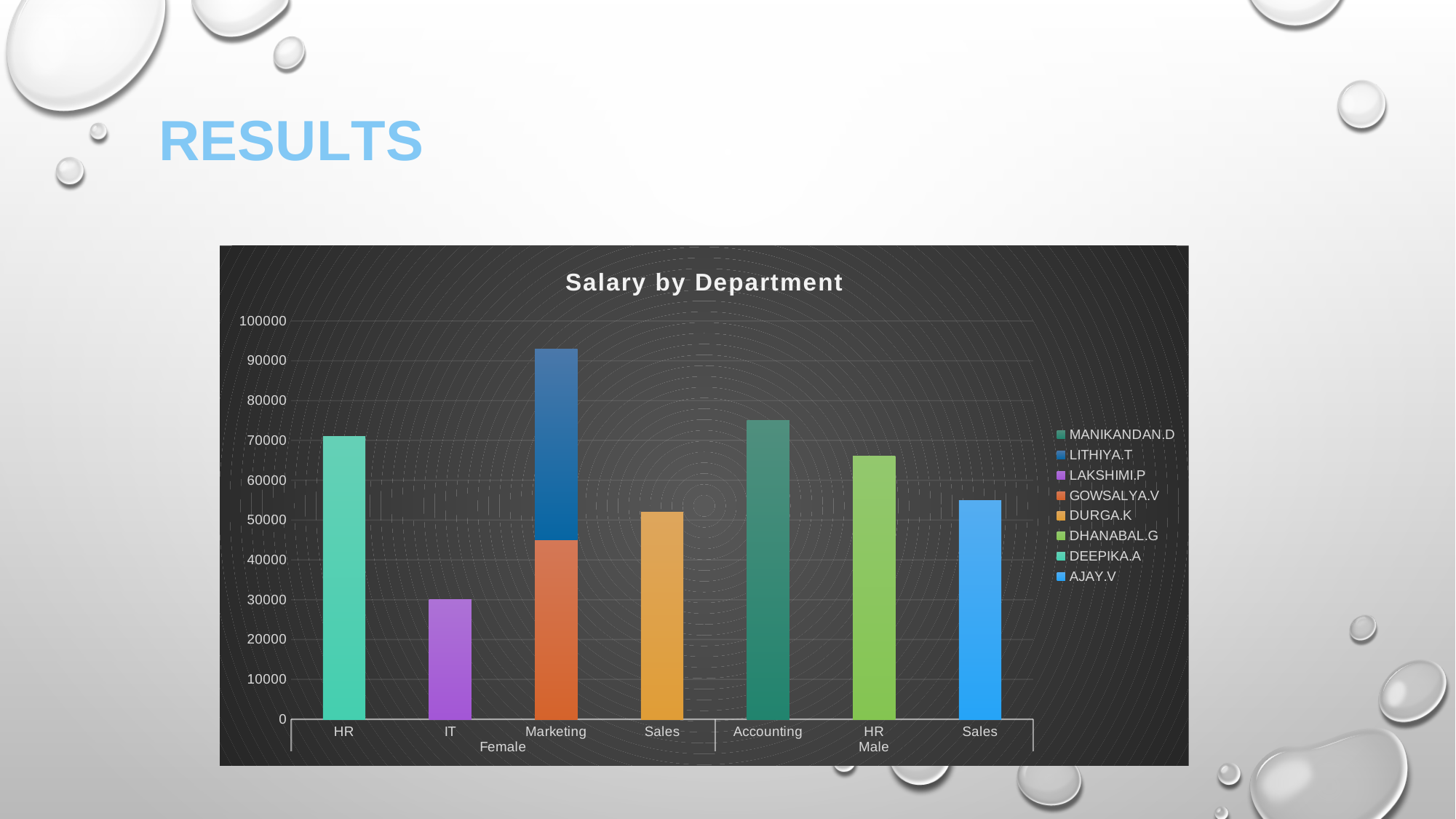

# RESULTS

### Chart: Salary by Department

| Category | AJAY.V | DEEPIKA.A | DHANABAL.G | DURGA.K | GOWSALYA.V | LAKSHIMI.P | LITHIYA.T | MANIKANDAN.D |
|---|---|---|---|---|---|---|---|---|
| HR | None | 71000.0 | None | None | None | None | None | None |
| IT | None | None | None | None | None | 30000.0 | None | None |
| Marketing | None | None | None | None | 45000.0 | None | 48000.0 | None |
| Sales | None | None | None | 52000.0 | None | None | None | None |
| Accounting | None | None | None | None | None | None | None | 75000.0 |
| HR | None | None | 66000.0 | None | None | None | None | None |
| Sales | 55000.0 | None | None | None | None | None | None | None |